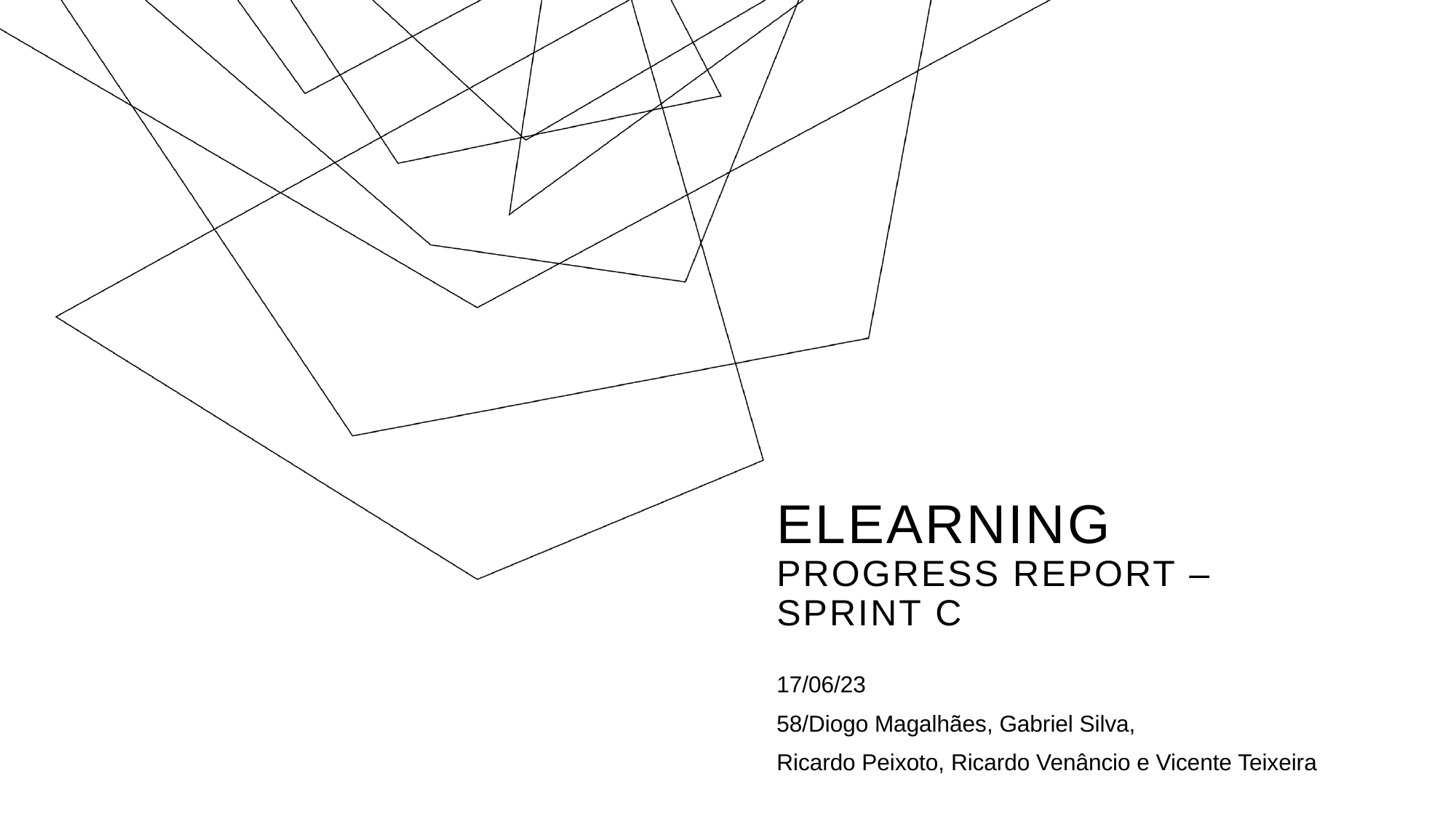

# eLearning Progress report – Sprint c
17/06/23
58/Diogo Magalhães, Gabriel Silva,
Ricardo Peixoto, Ricardo Venâncio e Vicente Teixeira